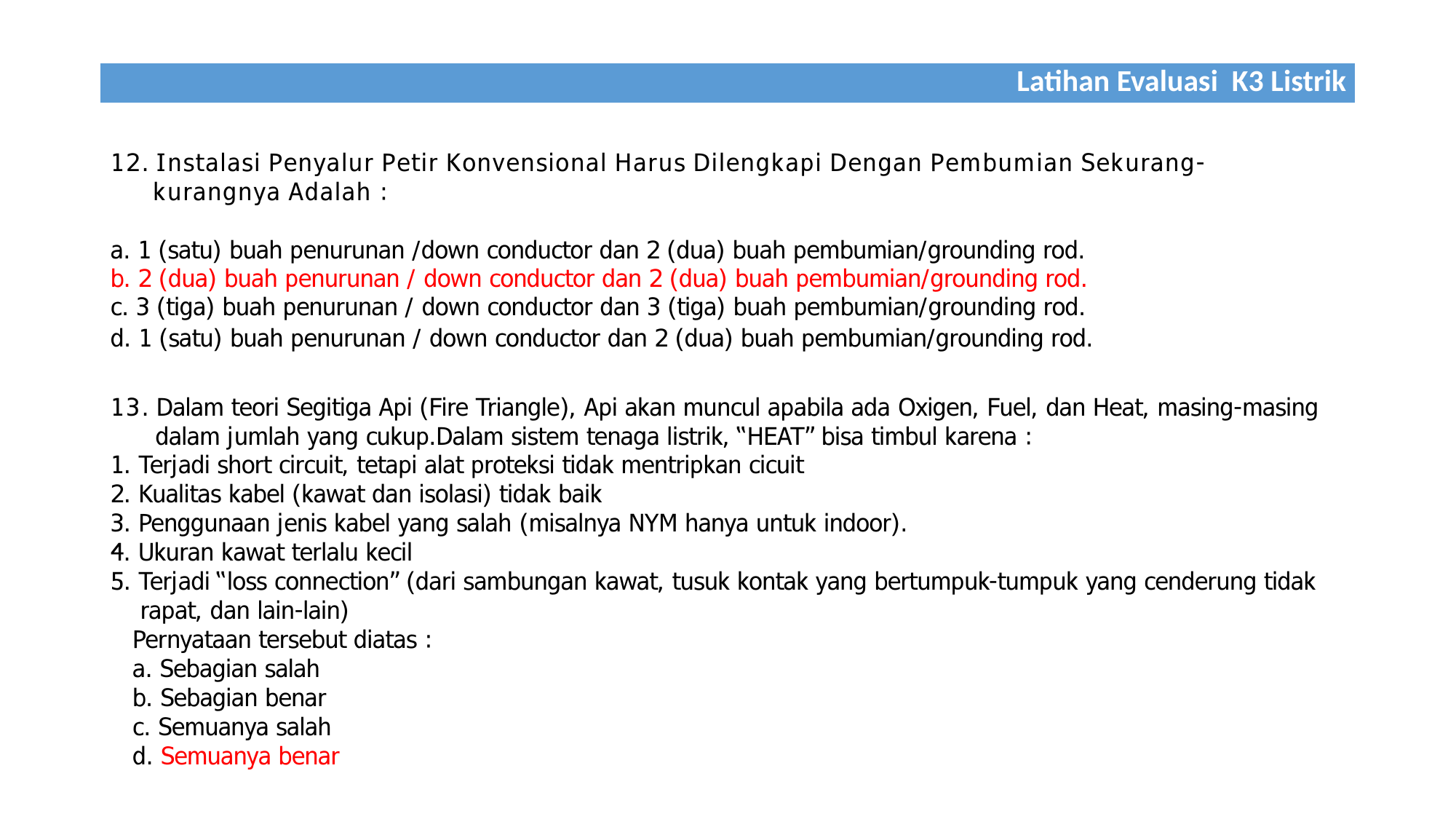

| Latihan Evaluasi K3 Listrik |
| --- |
12. Instalasi Penyalur Petir Konvensional Harus Dilengkapi Dengan Pembumian Sekurang-
      kurangnya Adalah :

a. 1 (satu) buah penurunan /down conductor dan 2 (dua) buah pembumian/grounding rod.

b. 2 (dua) buah penurunan / down conductor dan 2 (dua) buah pembumian/grounding rod.

c. 3 (tiga) buah penurunan / down conductor dan 3 (tiga) buah pembumian/grounding rod.

d. 1 (satu) buah penurunan / down conductor dan 2 (dua) buah pembumian/grounding rod.

13. Dalam teori Segitiga Api (Fire Triangle), Api akan muncul apabila ada Oxigen, Fuel, dan Heat, masing-masing
      dalam jumlah yang cukup.Dalam sistem tenaga listrik, “HEAT” bisa timbul karena :
1. Terjadi short circuit, tetapi alat proteksi tidak mentripkan cicuit
2. Kualitas kabel (kawat dan isolasi) tidak baik
3. Penggunaan jenis kabel yang salah (misalnya NYM hanya untuk indoor).
4. Ukuran kawat terlalu kecil
5. Terjadi “loss connection” (dari sambungan kawat, tusuk kontak yang bertumpuk-tumpuk yang cenderung tidak
    rapat, dan lain-lain)
	Pernyataan tersebut diatas :
	a. Sebagian salah
	b. Sebagian benar
	c. Semuanya salah
	d. Semuanya benar